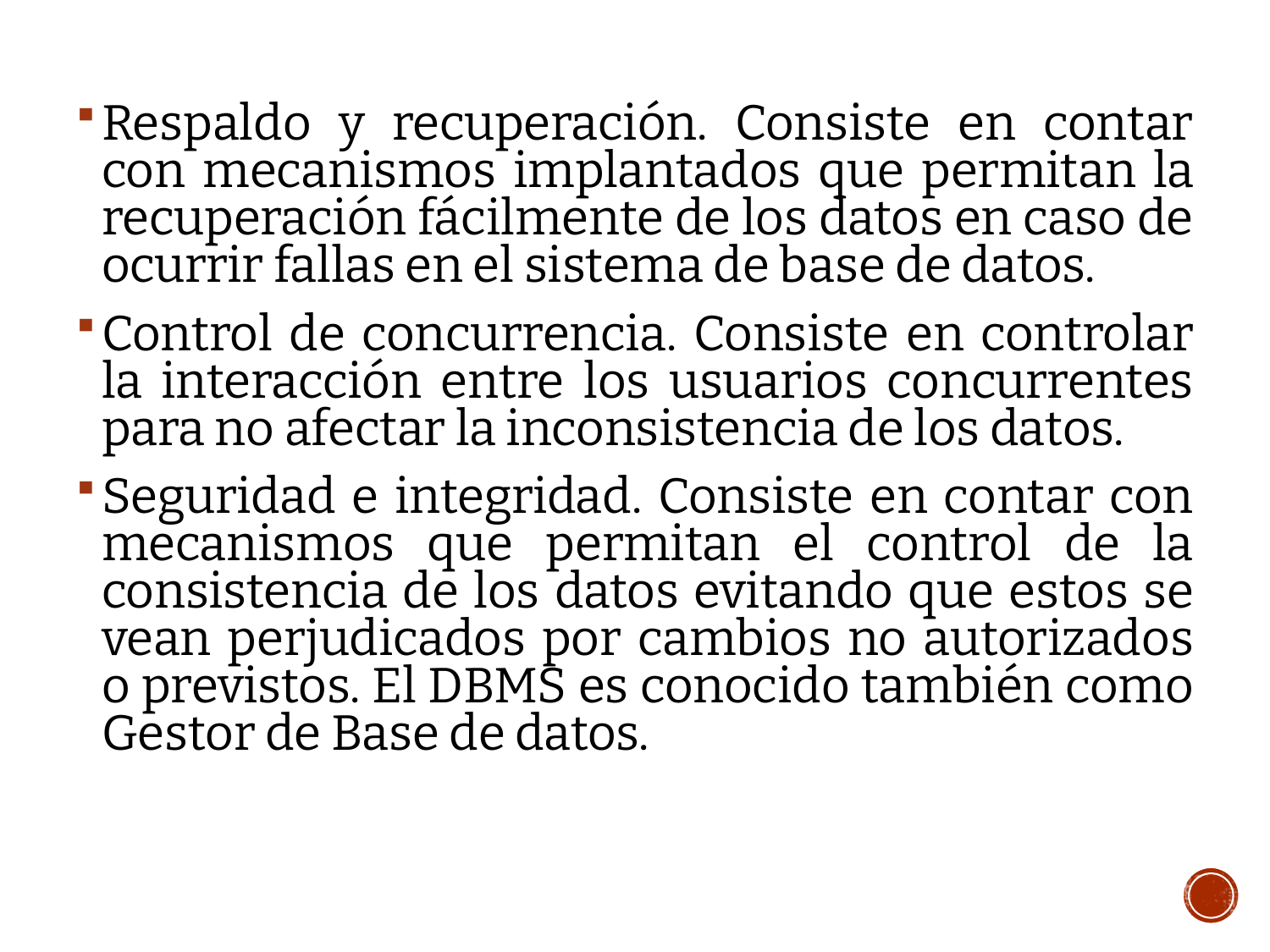

Respaldo y recuperación. Consiste en contar con mecanismos implantados que permitan la recuperación fácilmente de los datos en caso de ocurrir fallas en el sistema de base de datos.
Control de concurrencia. Consiste en controlar la interacción entre los usuarios concurrentes para no afectar la inconsistencia de los datos.
Seguridad e integridad. Consiste en contar con mecanismos que permitan el control de la consistencia de los datos evitando que estos se vean perjudicados por cambios no autorizados o previstos. El DBMS es conocido también como Gestor de Base de datos.